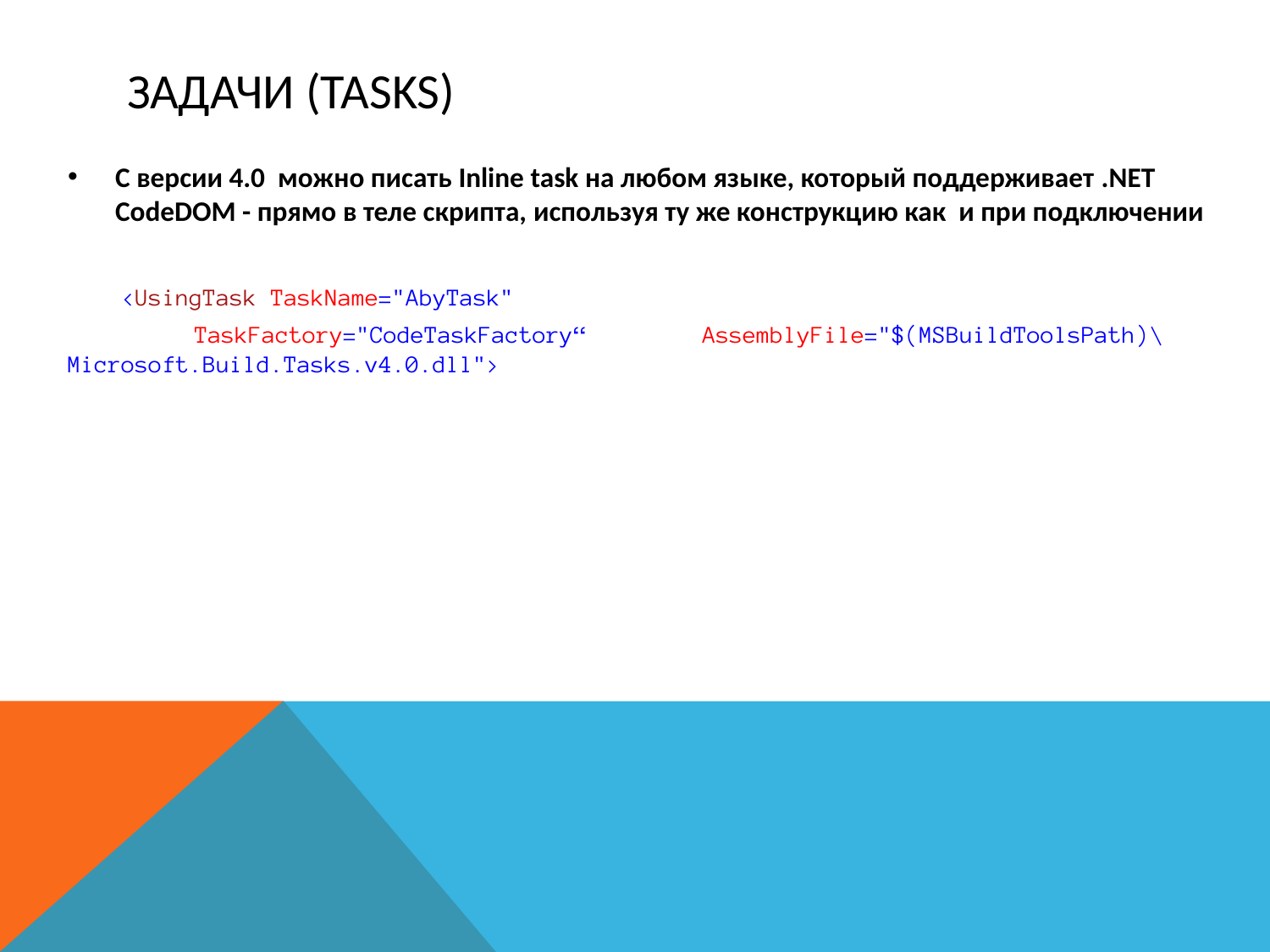

# Задачи (Tasks)
C версии 4.0  можно писать Inline task на любом языке, который поддерживает .NET CodeDOM - прямо в теле скрипта, используя ту же конструкцию как  и при подключении

    <UsingTask TaskName="AbyTask"
	TaskFactory="CodeTaskFactory“ 	AssemblyFile="$(MSBuildToolsPath)\Microsoft.Build.Tasks.v4.0.dll">